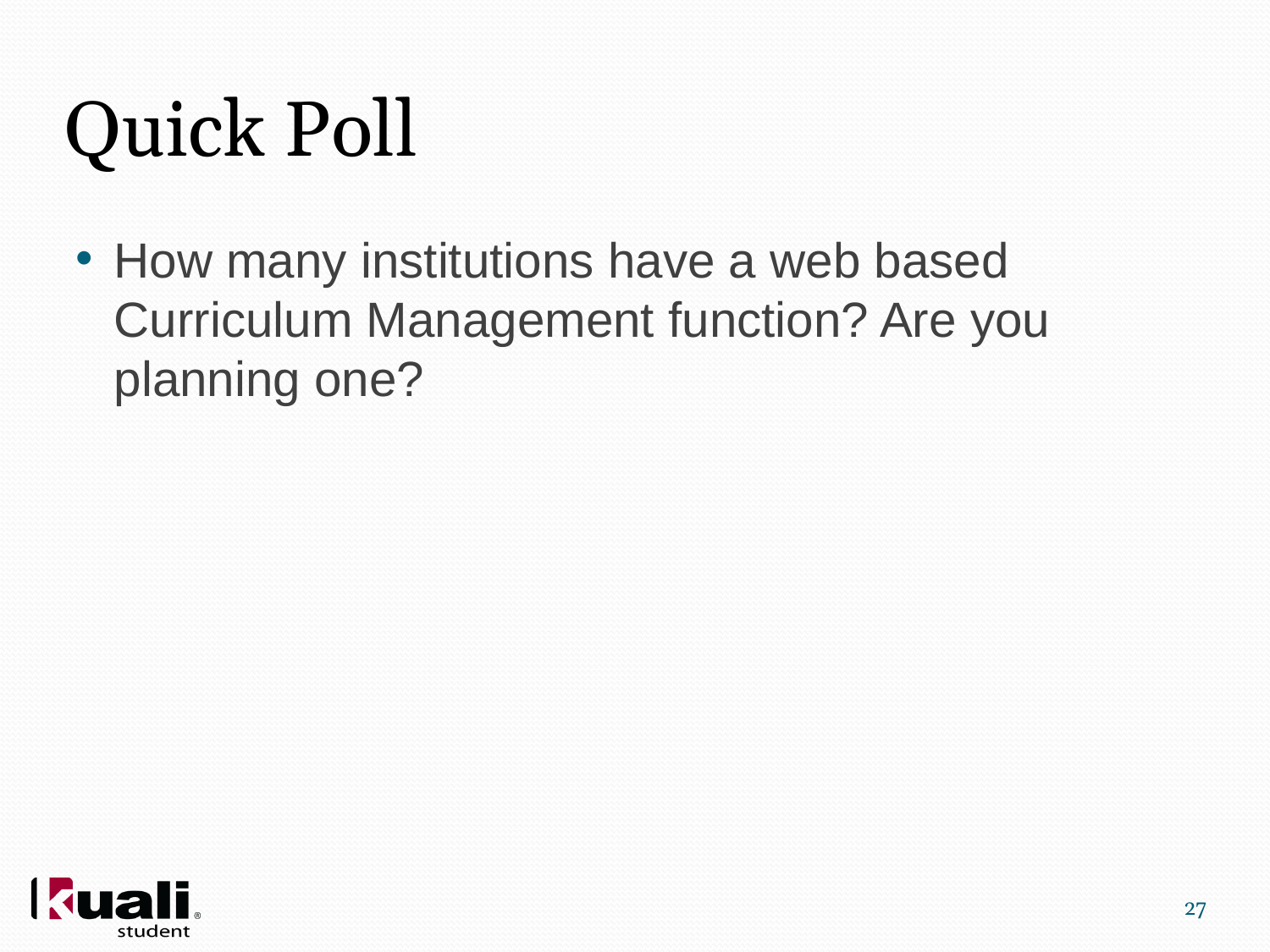

# Quick Poll
How many institutions have a web based Curriculum Management function? Are you planning one?
27